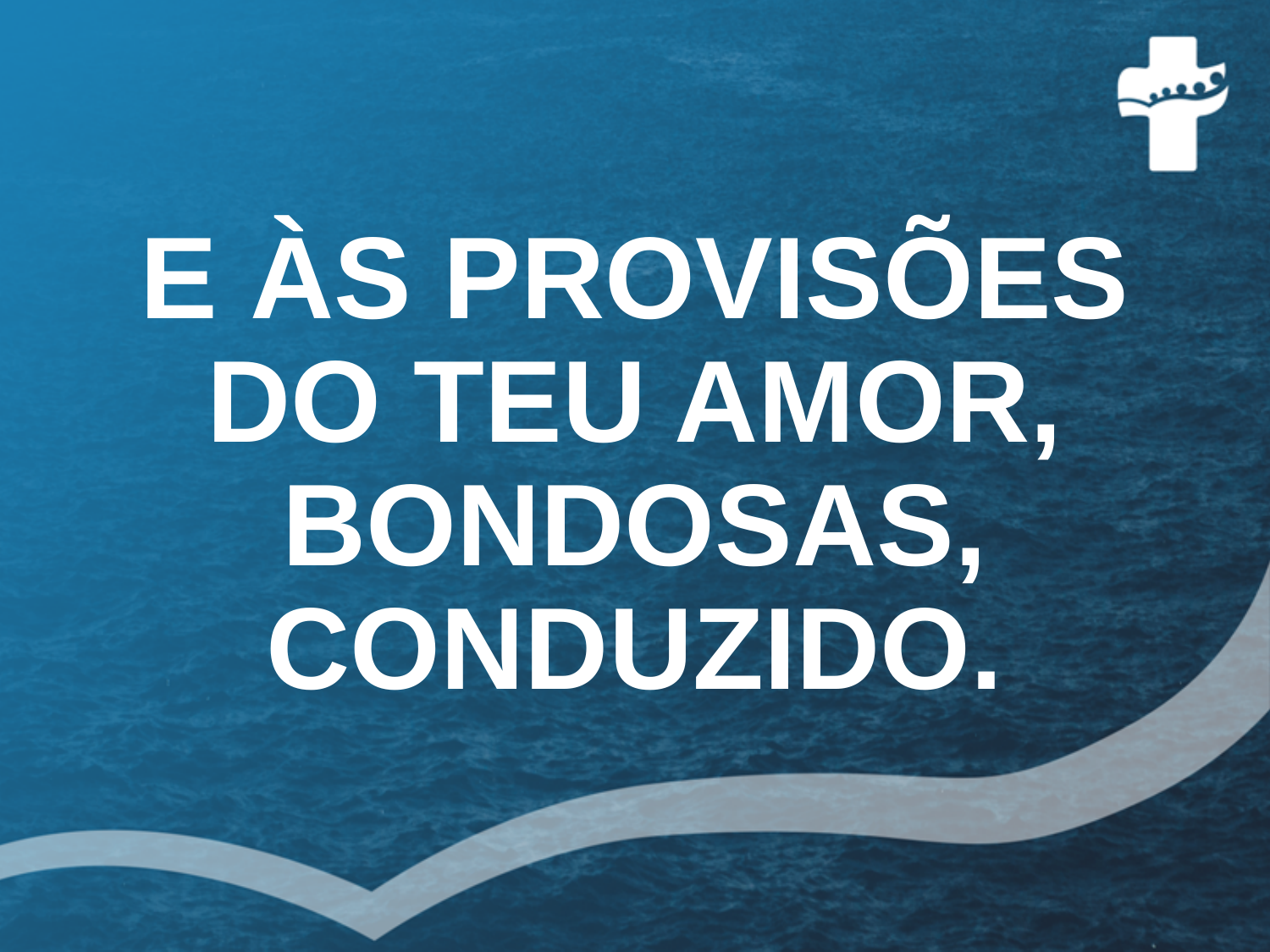

# E ÀS PROVISÕES DO TEU AMOR, BONDOSAS, CONDUZIDO.